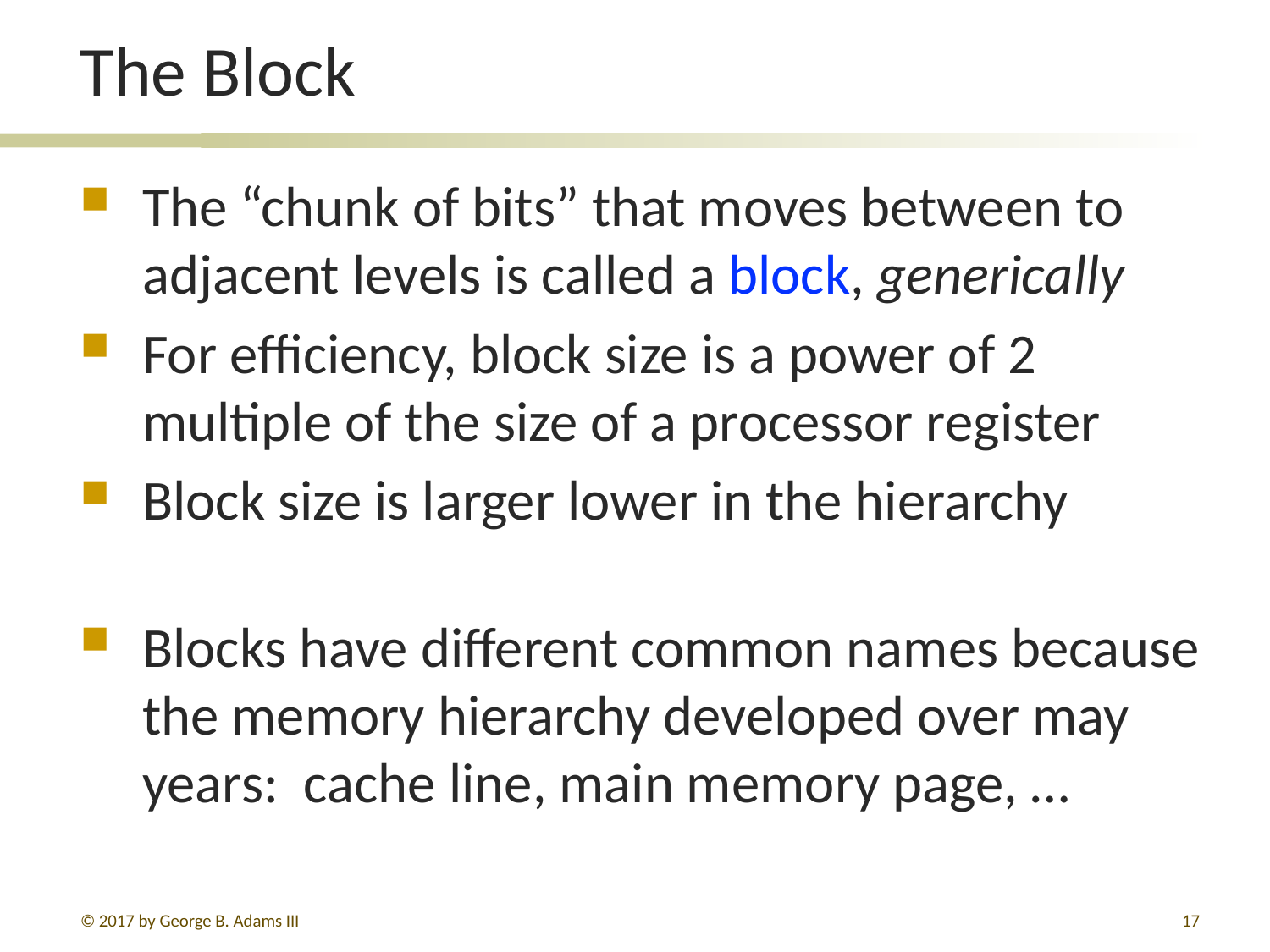

# The Block
The “chunk of bits” that moves between to adjacent levels is called a block, generically
For efficiency, block size is a power of 2 multiple of the size of a processor register
Block size is larger lower in the hierarchy
Blocks have different common names because the memory hierarchy developed over may years:  cache line, main memory page, …
© 2017 by George B. Adams III
17